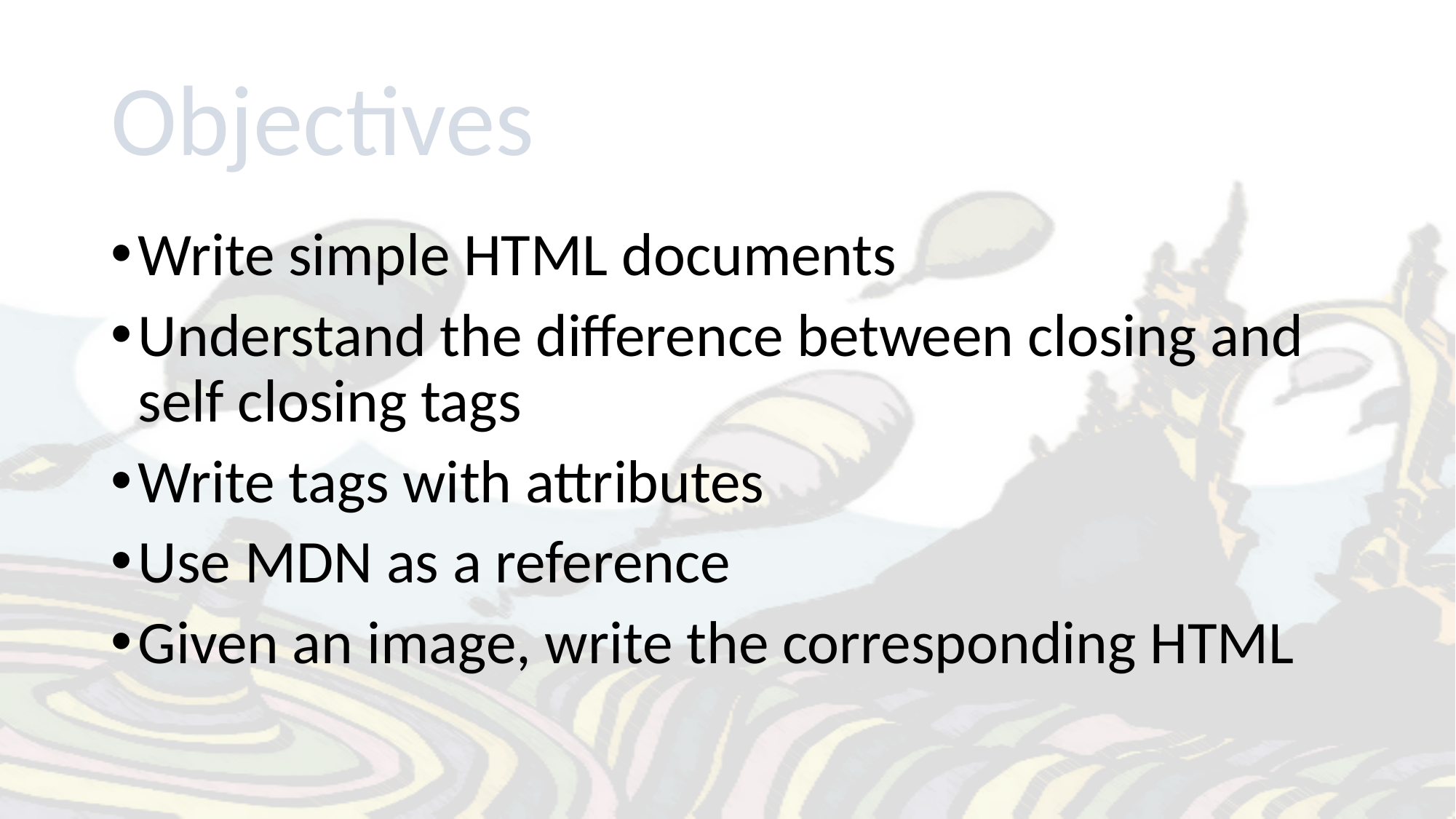

# Objectives
Write simple HTML documents
Understand the difference between closing and self closing tags
Write tags with attributes
Use MDN as a reference
Given an image, write the corresponding HTML